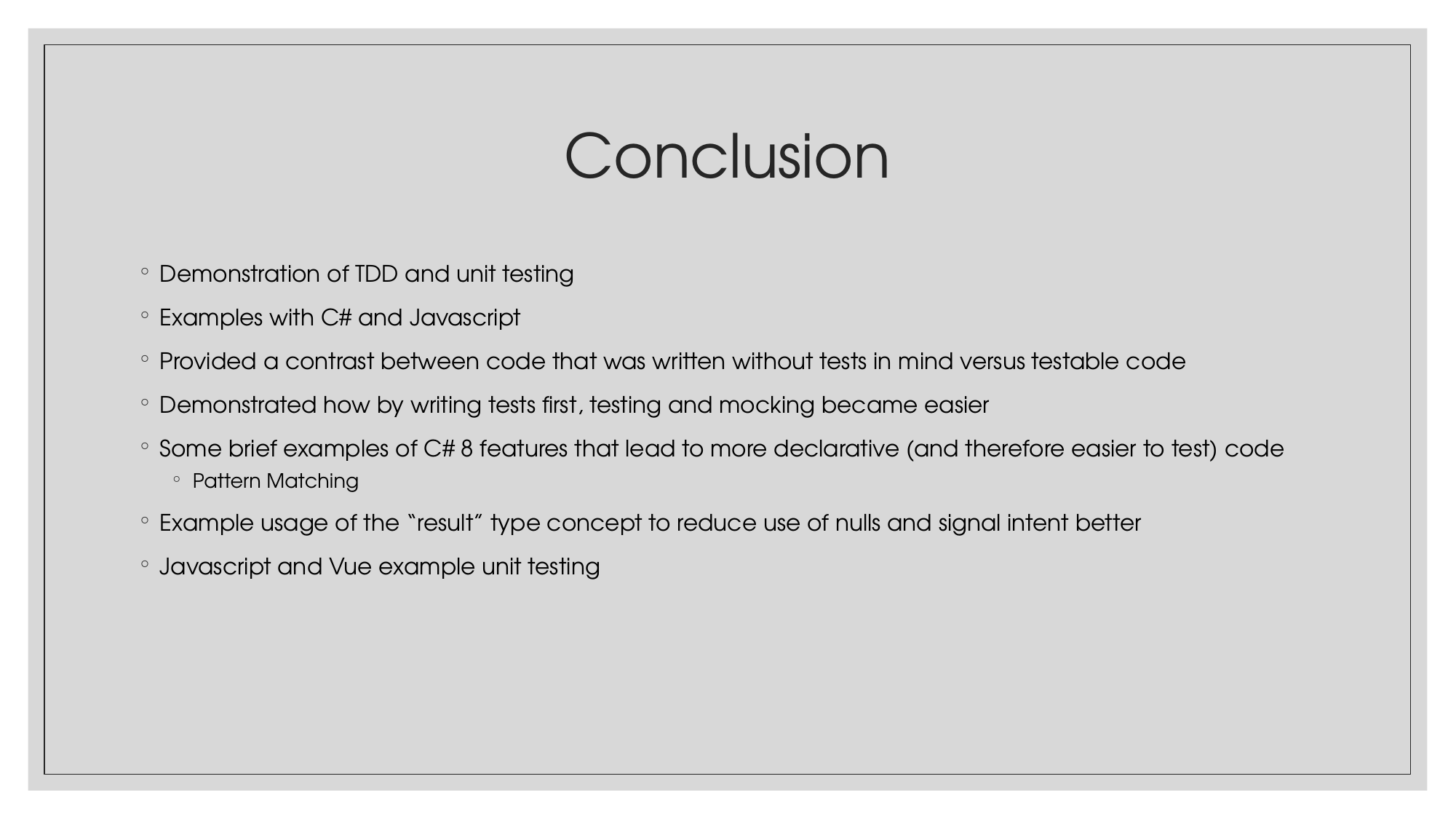

# Conclusion
Demonstration of TDD and unit testing
Examples with C# and Javascript
Provided a contrast between code that was written without tests in mind versus testable code
Demonstrated how by writing tests first, testing and mocking became easier
Some brief examples of C# 8 features that lead to more declarative (and therefore easier to test) code
Pattern Matching
Example usage of the “result” type concept to reduce use of nulls and signal intent better
Javascript and Vue example unit testing